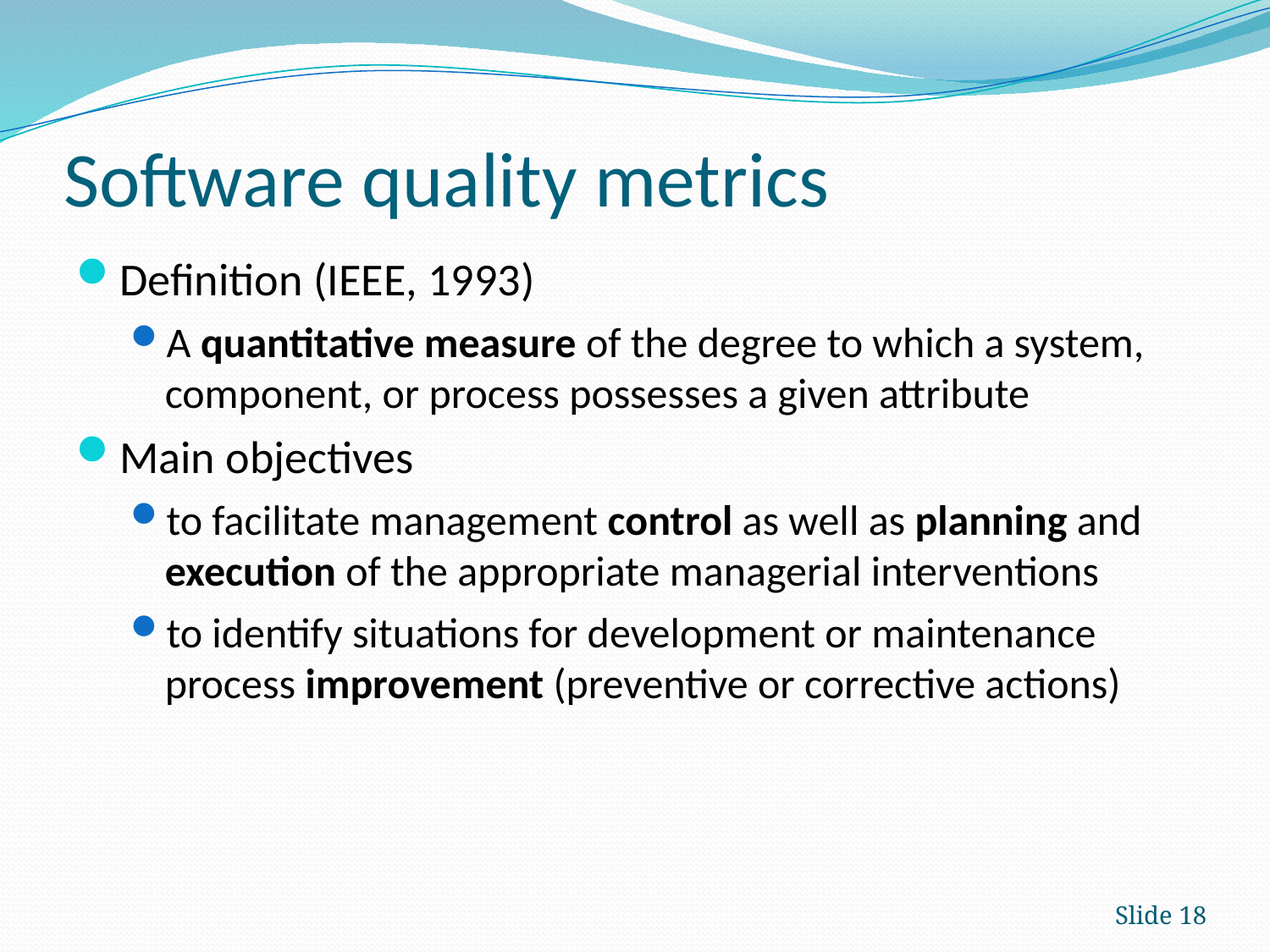

# Software quality metrics
Definition (IEEE, 1993)
A quantitative measure of the degree to which a system, component, or process possesses a given attribute
Main objectives
to facilitate management control as well as planning and execution of the appropriate managerial interventions
to identify situations for development or maintenance process improvement (preventive or corrective actions)
Slide 18